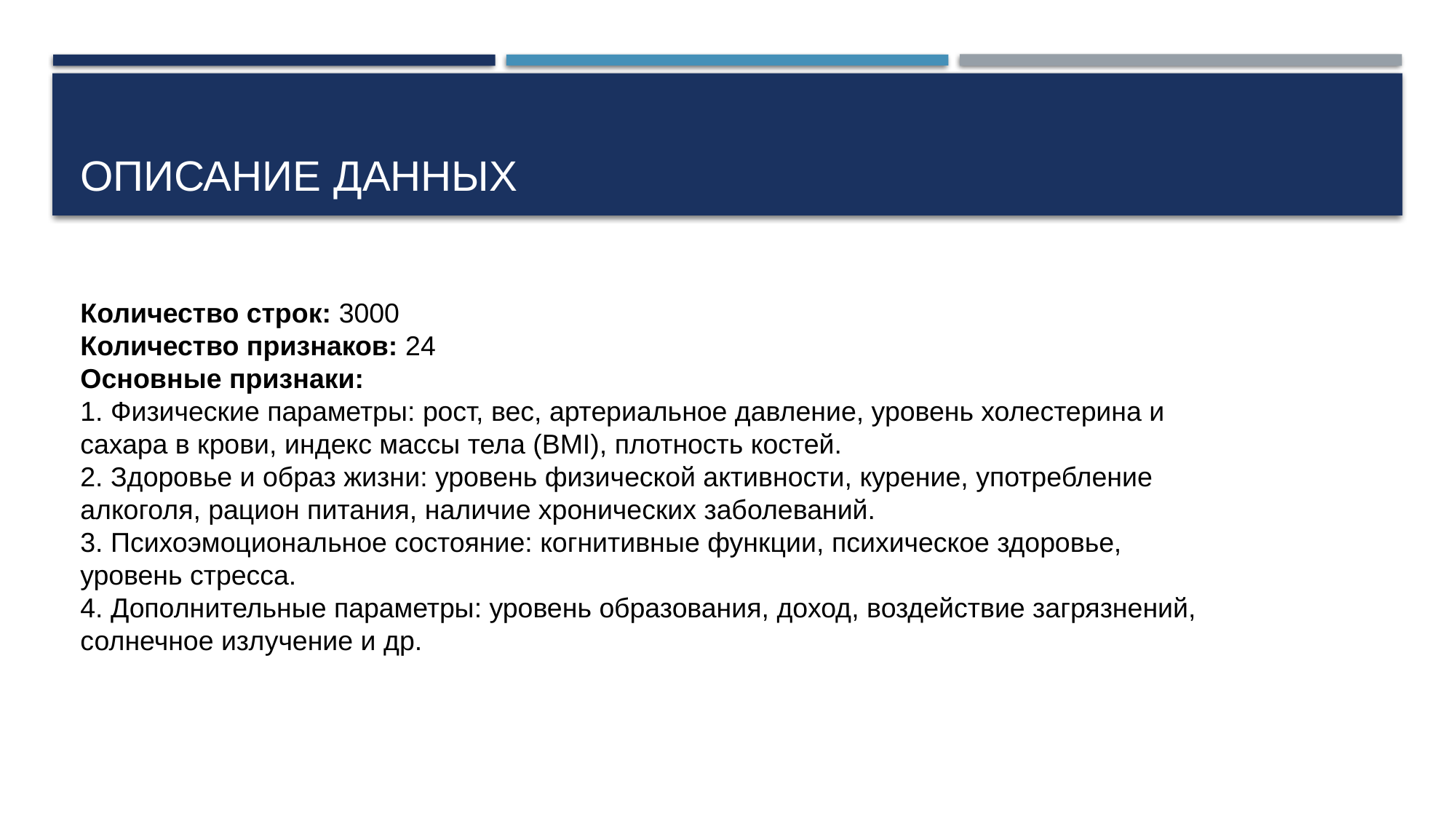

# Описание данных
Количество строк: 3000
Количество признаков: 24
Основные признаки:
1. Физические параметры: рост, вес, артериальное давление, уровень холестерина и сахара в крови, индекс массы тела (BMI), плотность костей.
2. Здоровье и образ жизни: уровень физической активности, курение, употребление алкоголя, рацион питания, наличие хронических заболеваний.
3. Психоэмоциональное состояние: когнитивные функции, психическое здоровье, уровень стресса.
4. Дополнительные параметры: уровень образования, доход, воздействие загрязнений, солнечное излучение и др.